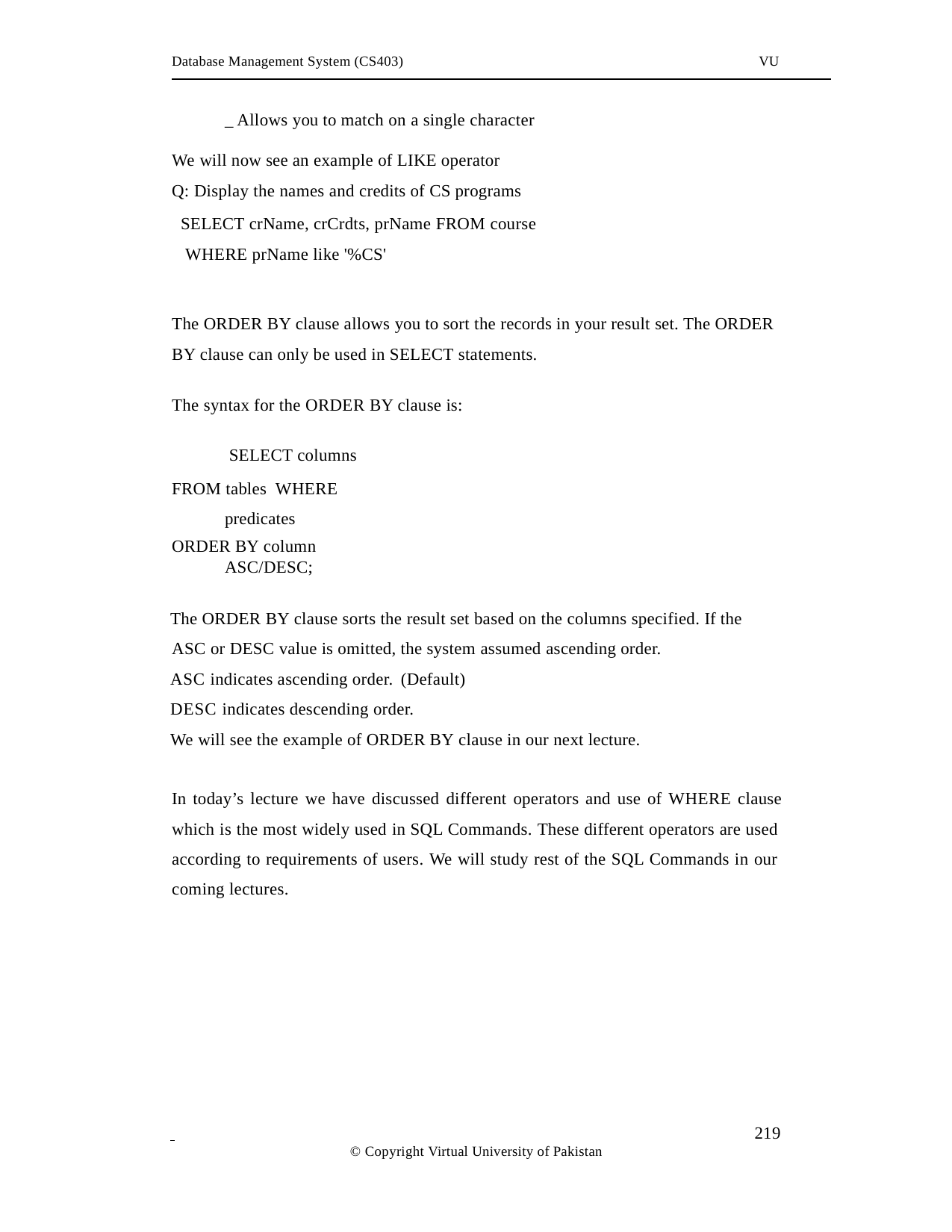

Database Management System (CS403)
VU

_ Allows you to match on a single character
We will now see an example of LIKE operator  Q: Display the names and credits of CS programs
SELECT crName, crCrdts, prName FROM course  WHERE prName like '%CS'

The ORDER BY clause allows you to sort the records in your result set. The ORDER  BY clause can only be used in SELECT statements.
The syntax for the ORDER BY clause is:  SELECT columns
FROM tables  WHERE predicates
ORDER BY column ASC/DESC;

The ORDER BY clause sorts the result set based on the columns specified. If the  ASC or DESC value is omitted, the system assumed ascending order.
ASC indicates ascending order. (Default)
DESC indicates descending order.
We will see the example of ORDER BY clause in our next lecture.
In today’s lecture we have discussed different operators and use of WHERE clause
which is the most widely used in SQL Commands. These different operators are used  according to requirements of users. We will study rest of the SQL Commands in our  coming lectures.
 	219
© Copyright Virtual University of Pakistan